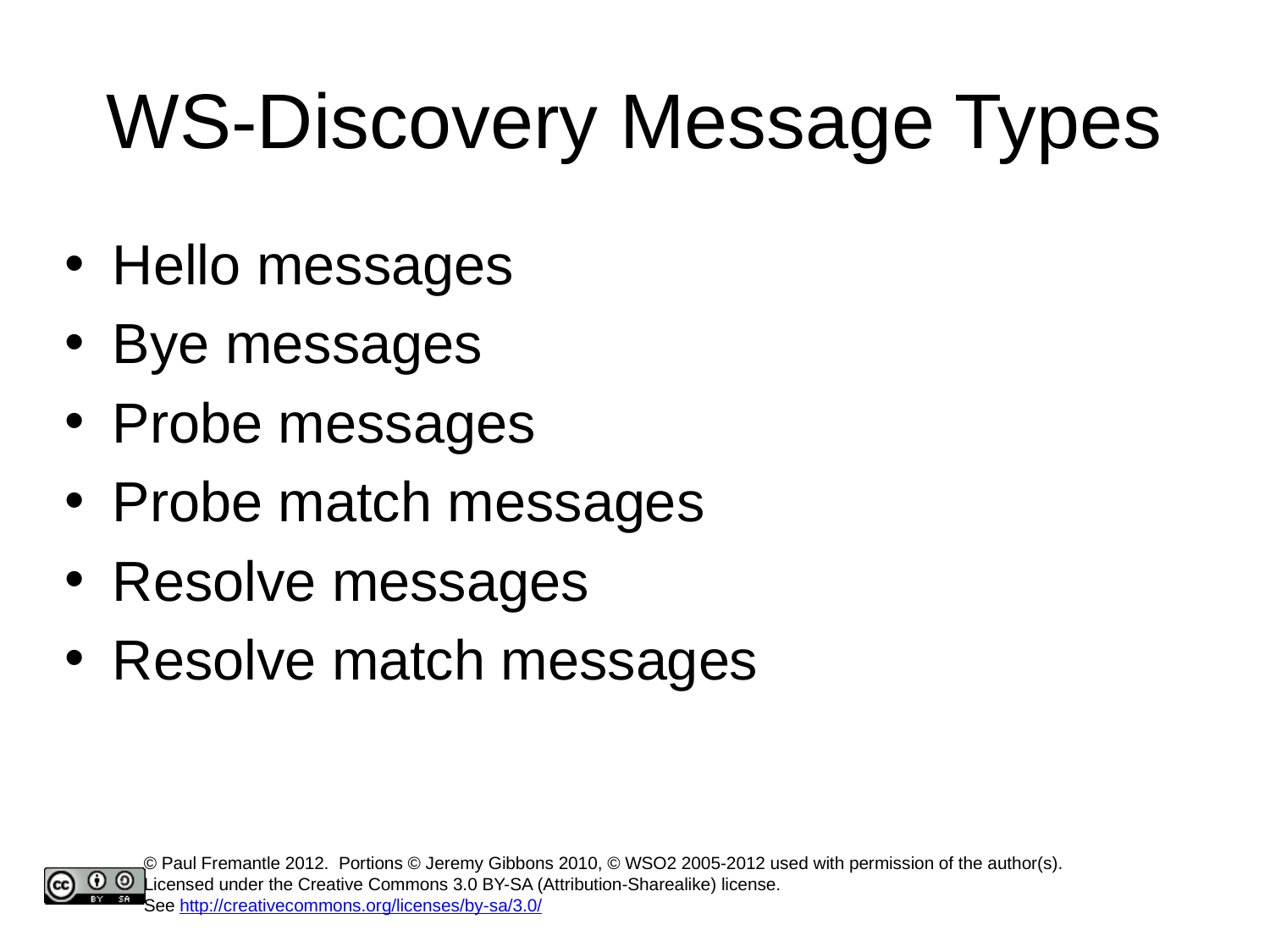

# WS-Discovery Message Types
Hello messages
Bye messages
Probe messages
Probe match messages
Resolve messages
Resolve match messages